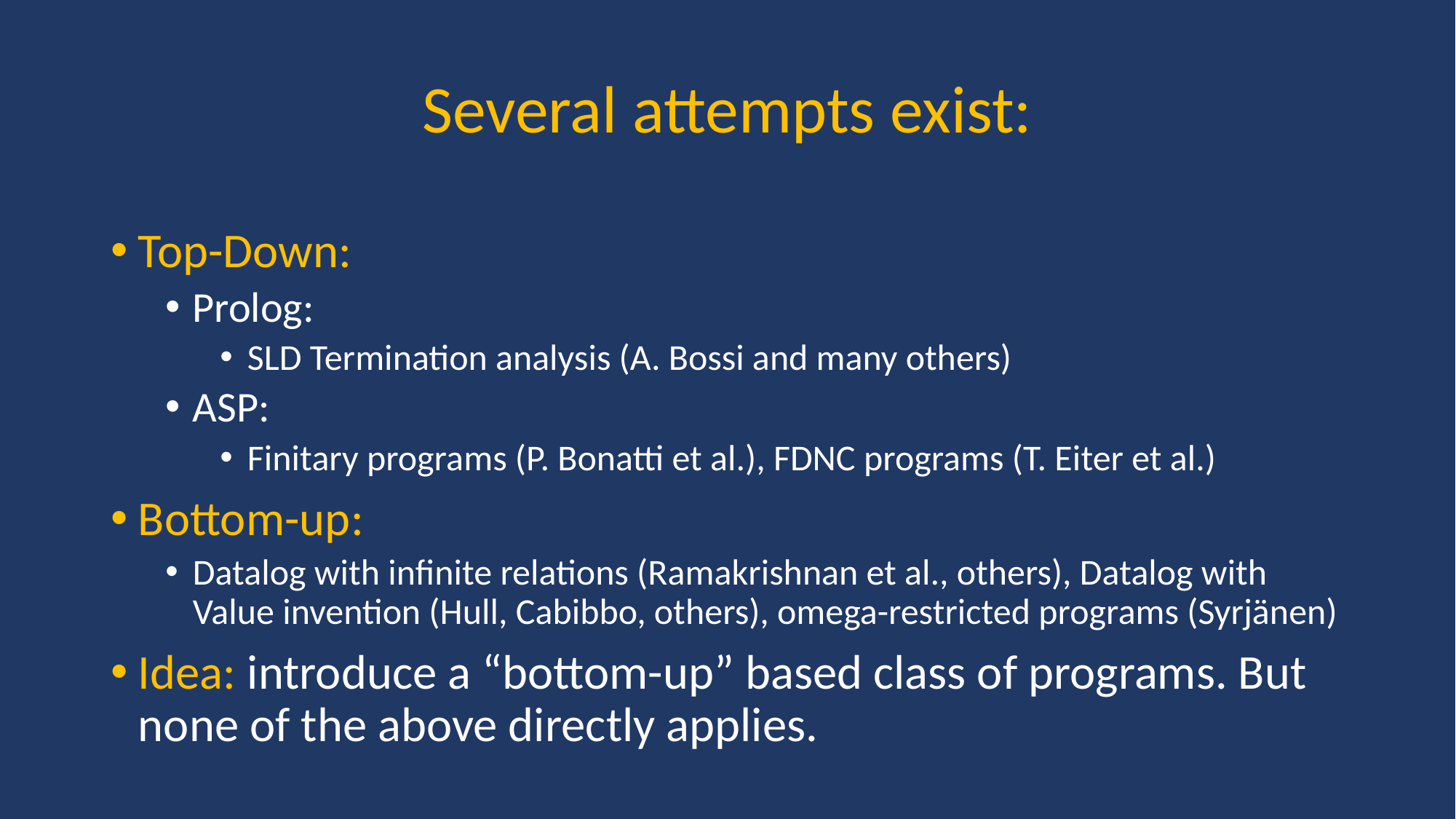

# Several attempts exist:
Top-Down:
Prolog:
SLD Termination analysis (A. Bossi and many others)
ASP:
Finitary programs (P. Bonatti et al.), FDNC programs (T. Eiter et al.)
Bottom-up:
Datalog with infinite relations (Ramakrishnan et al., others), Datalog with Value invention (Hull, Cabibbo, others), omega-restricted programs (Syrjänen)
Idea: introduce a “bottom-up” based class of programs. But none of the above directly applies.